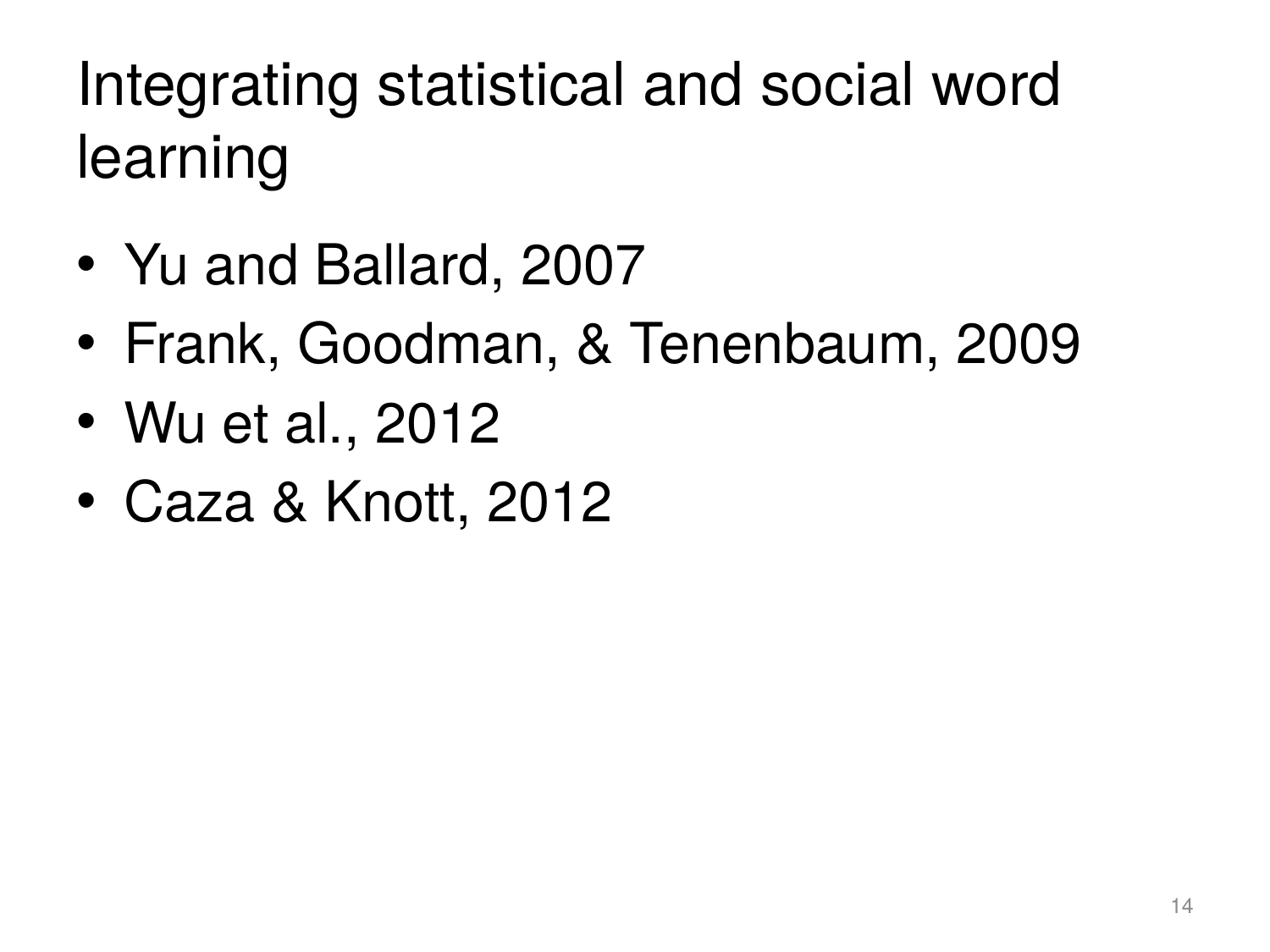

# Integrating statistical and social word learning
Yu and Ballard, 2007
Frank, Goodman, & Tenenbaum, 2009
Wu et al., 2012
Caza & Knott, 2012

14